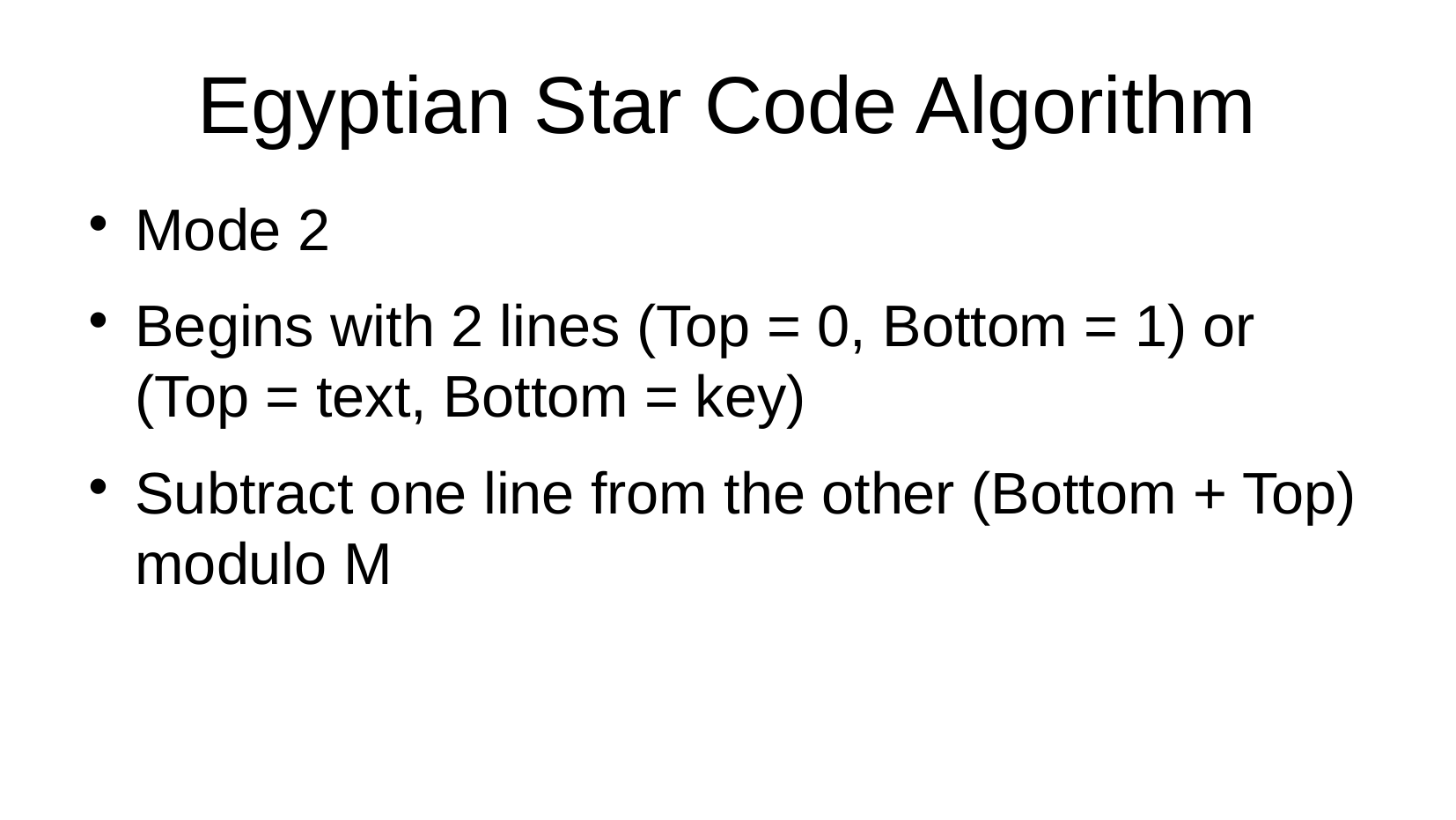

Egyptian Star Code Algorithm
Mode 2
Begins with 2 lines (Top = 0, Bottom = 1) or (Top = text, Bottom = key)
Subtract one line from the other (Bottom + Top) modulo M